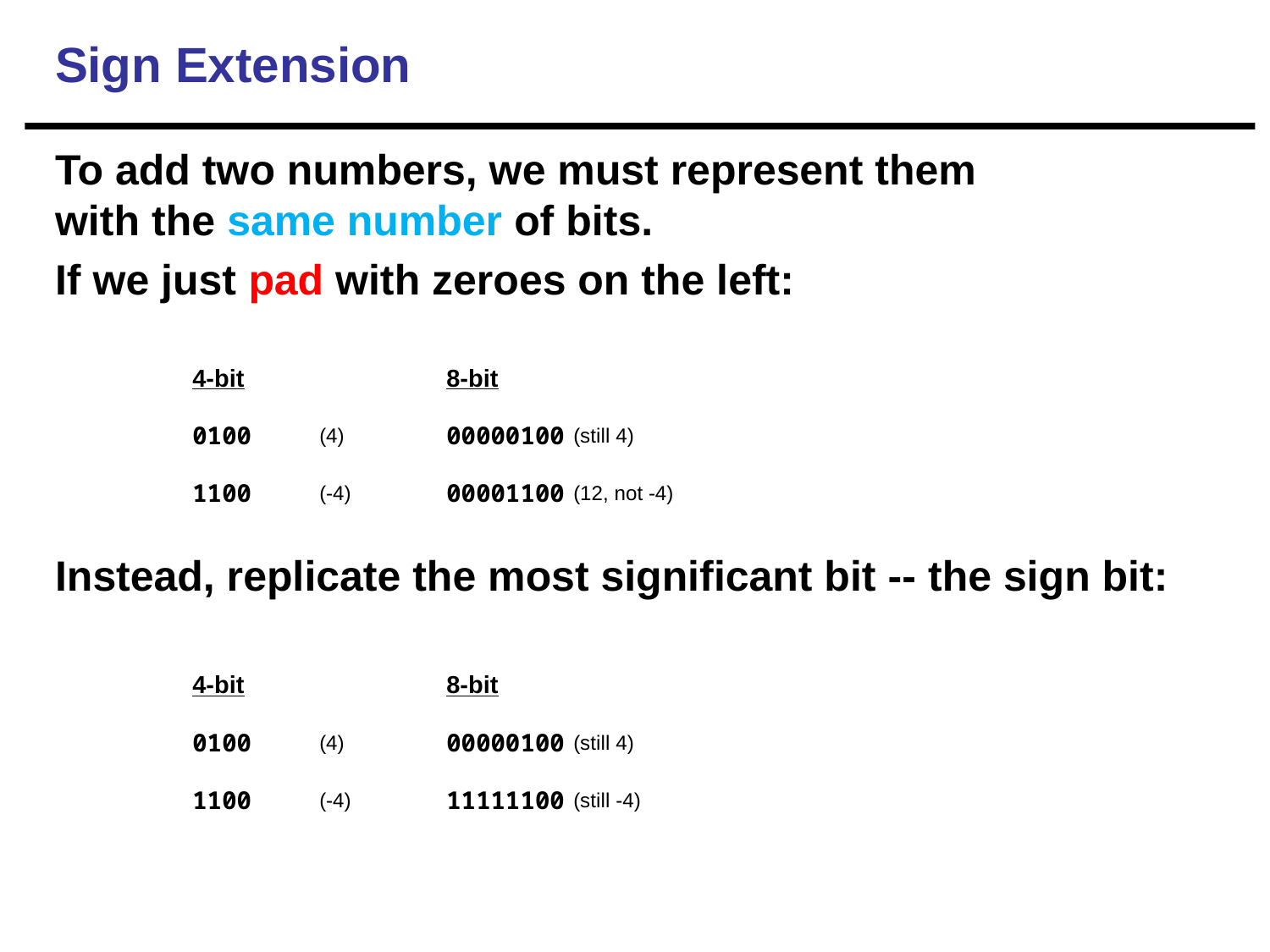

Sign Extension
To add two numbers, we must represent them
with the same number of bits.
If we just pad with zeroes on the left:

Instead, replicate the most significant bit -- the sign bit:

4-bit		8-bit
0100	(4)	00000100	(still 4)
1100	(-4)	00001100	(12, not -4)
4-bit		8-bit
0100	(4)	00000100	(still 4)
1100	(-4)	11111100	(still -4)